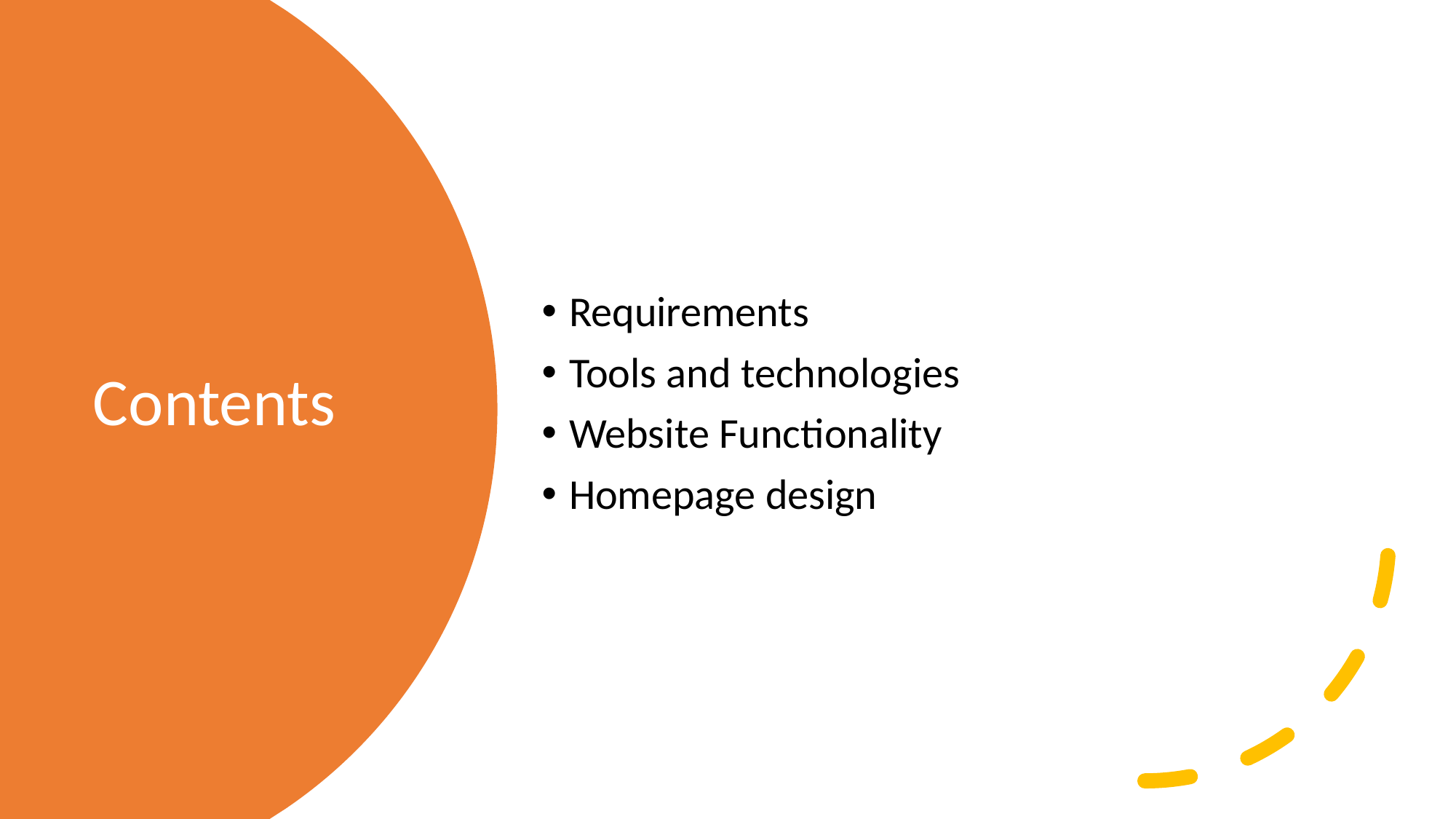

Requirements
Tools and technologies
Website Functionality
Homepage design
# Contents